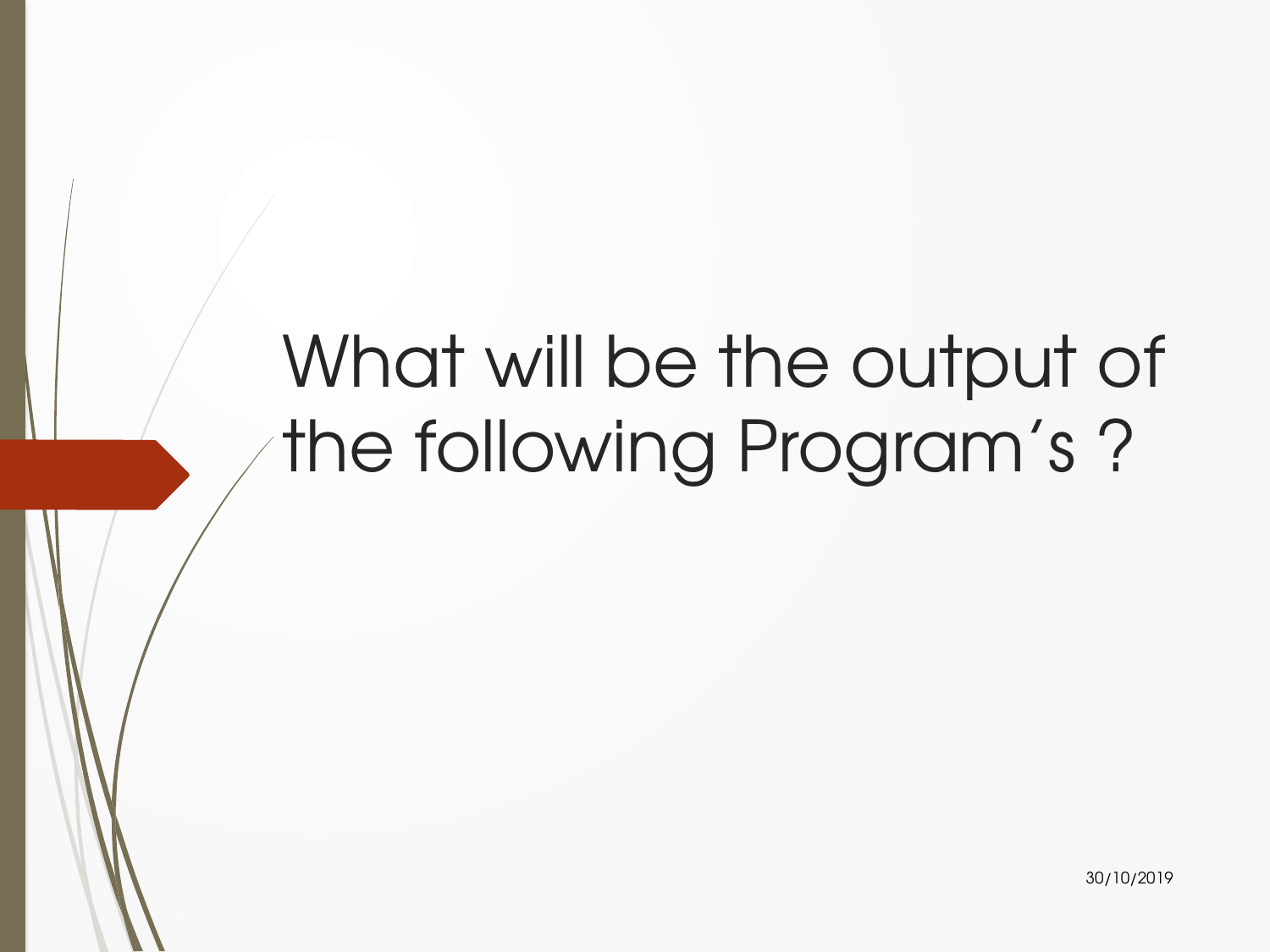

# What will be the output of the following Program’s ?

30/10/2019